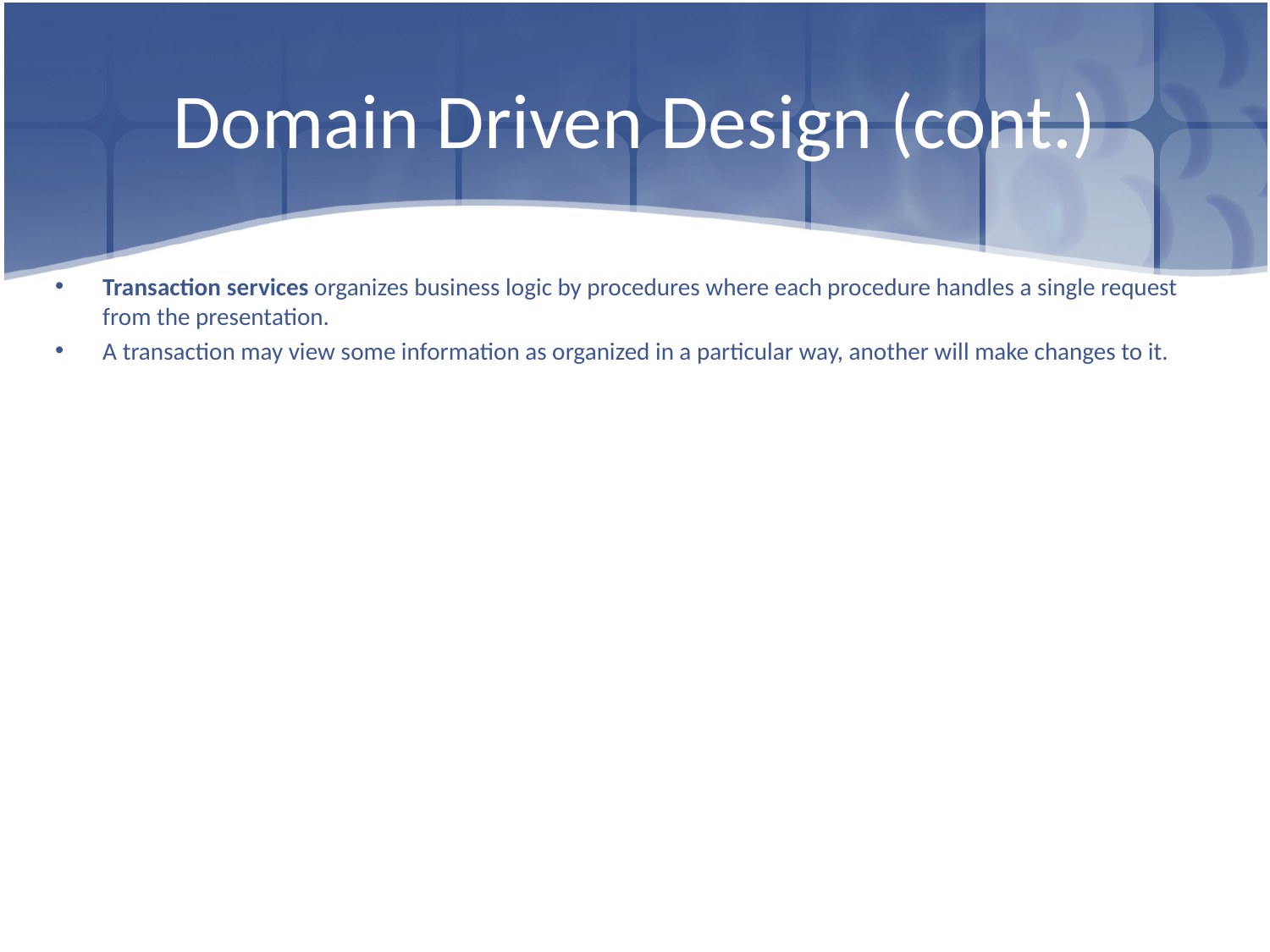

# Domain Driven Design (cont.)
Transaction services organizes business logic by procedures where each procedure handles a single request from the presentation.
A transaction may view some information as organized in a particular way, another will make changes to it.